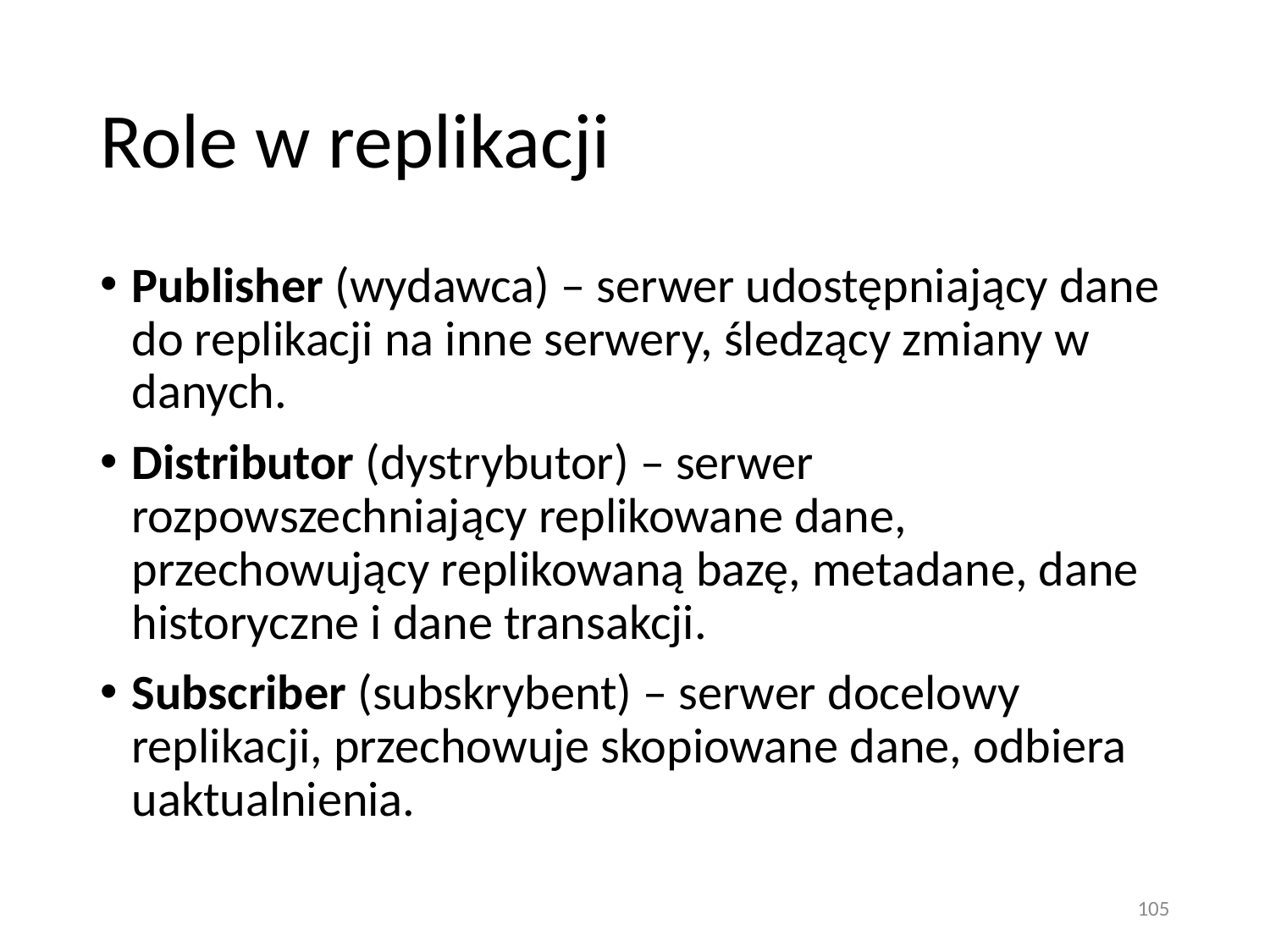

# Role w replikacji
Publisher (wydawca) – serwer udostępniający dane do replikacji na inne serwery, śledzący zmiany w danych.
Distributor (dystrybutor) – serwer rozpowszechniający replikowane dane, przechowujący replikowaną bazę, metadane, dane historyczne i dane transakcji.
Subscriber (subskrybent) – serwer docelowy replikacji, przechowuje skopiowane dane, odbiera uaktualnienia.
105